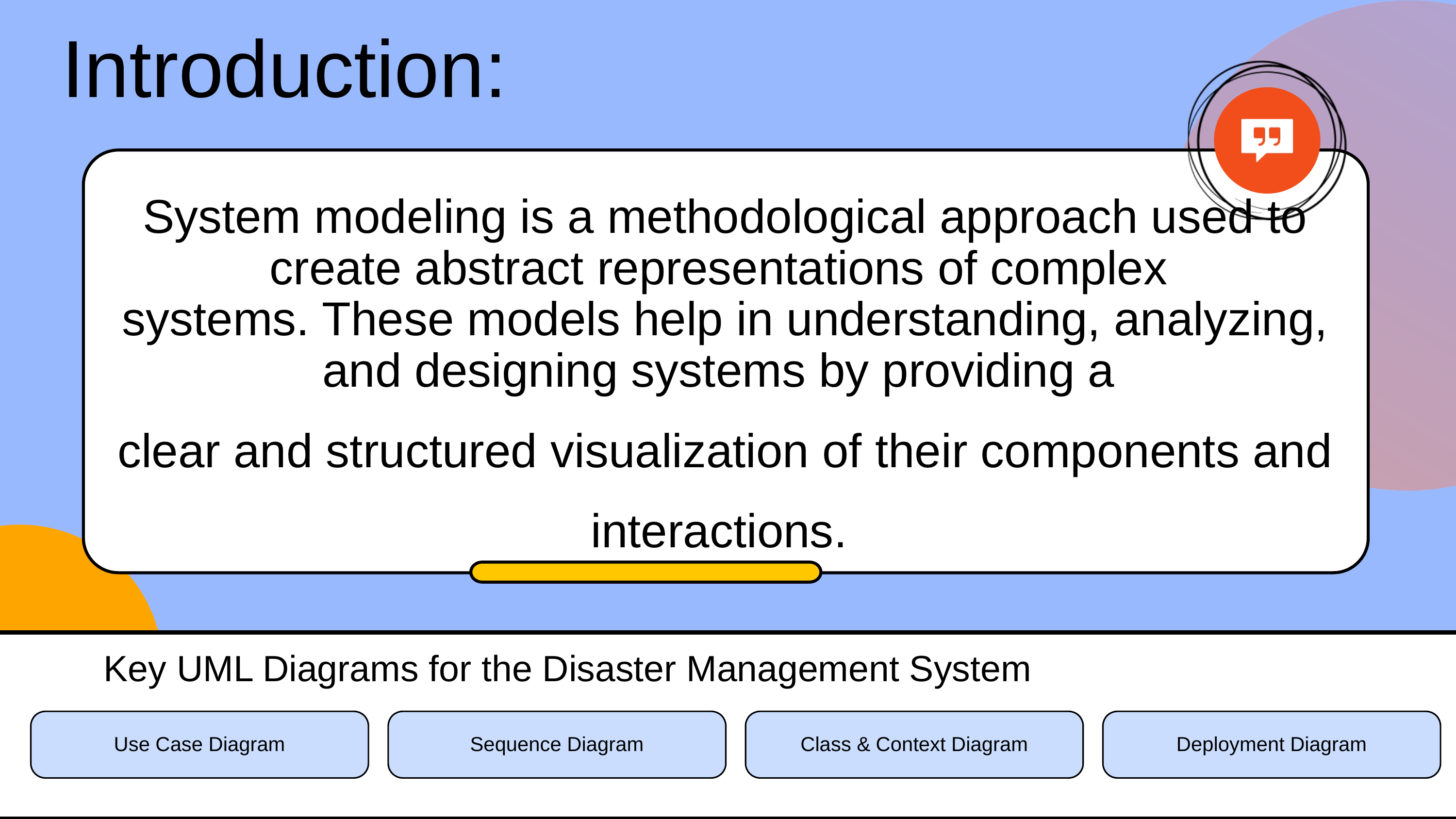

Introduction:

System modeling is a methodological approach used to create abstract representations of complex
systems. These models help in understanding, analyzing, and designing systems by providing a
clear and structured visualization of their components and interactions.

Key UML Diagrams for the Disaster Management System

Use Case Diagram

Sequence Diagram

Class & Context Diagram

Deployment Diagram

11